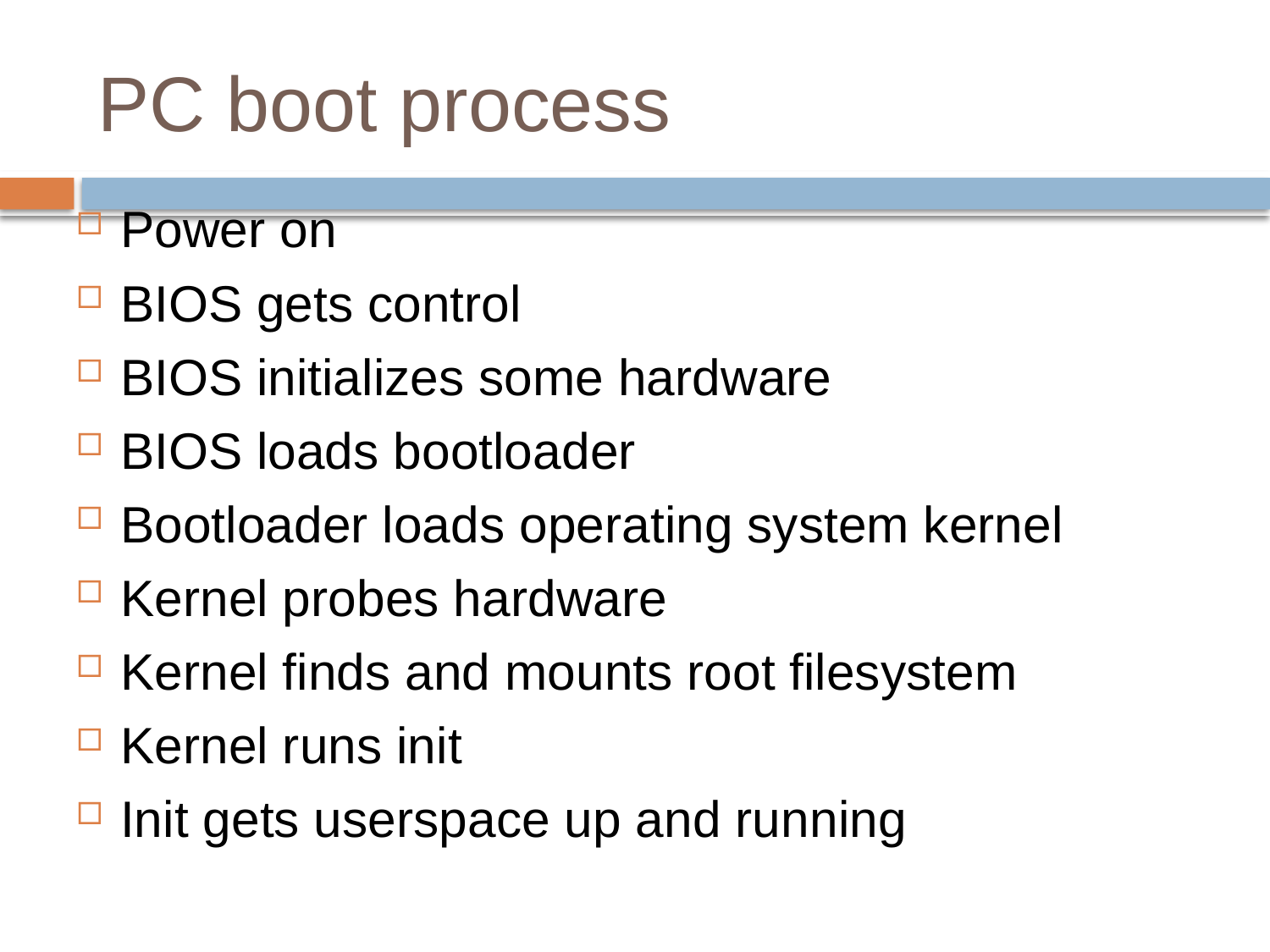

# PC boot process
Power on
BIOS gets control
BIOS initializes some hardware
BIOS loads bootloader
Bootloader loads operating system kernel
Kernel probes hardware
Kernel finds and mounts root filesystem
Kernel runs init
Init gets userspace up and running